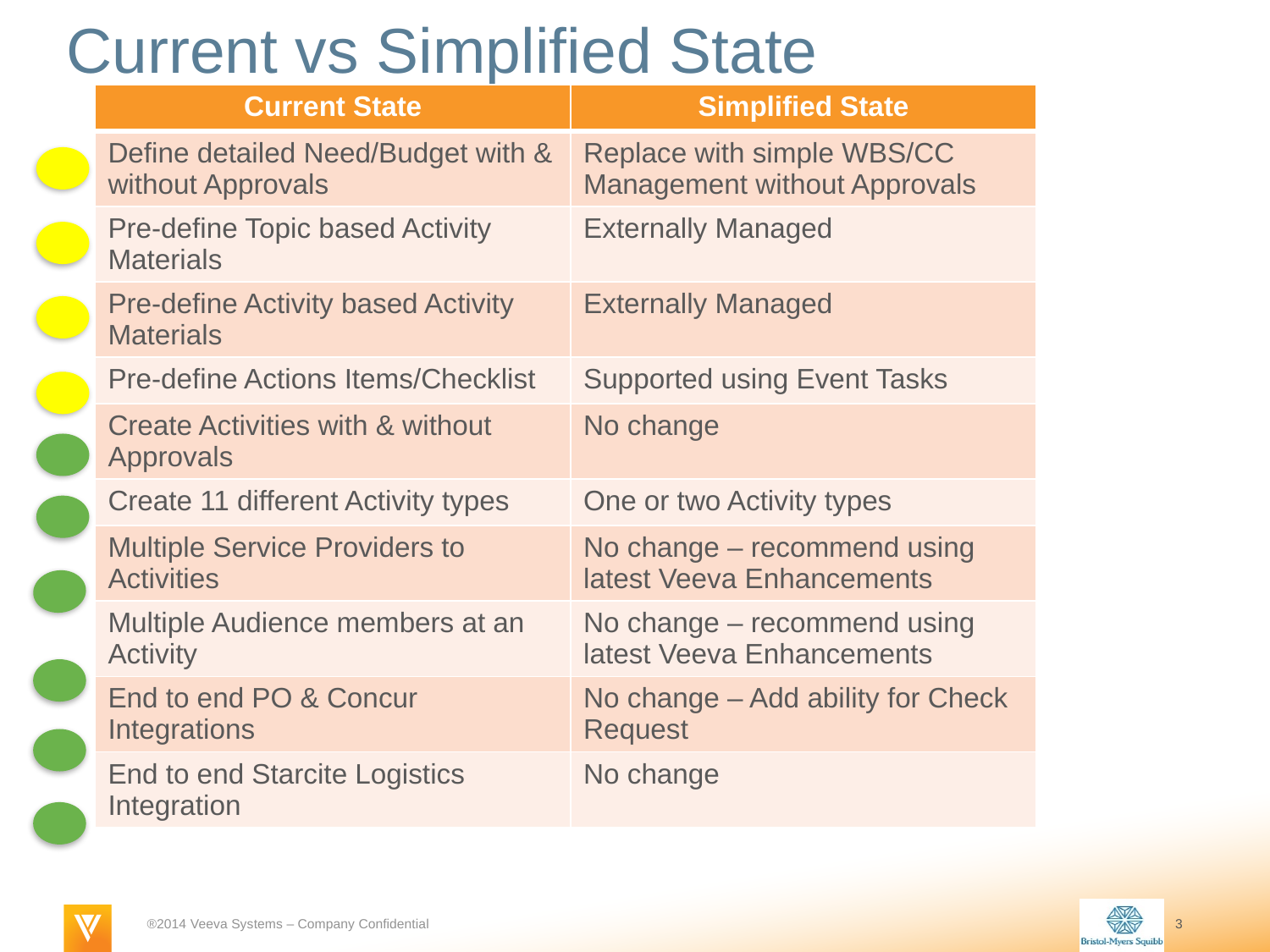

# Current vs Simplified State
| Current State | Simplified State |
| --- | --- |
| Define detailed Need/Budget with & without Approvals | Replace with simple WBS/CC Management without Approvals |
| Pre-define Topic based Activity Materials | Externally Managed |
| Pre-define Activity based Activity Materials | Externally Managed |
| Pre-define Actions Items/Checklist | Supported using Event Tasks |
| Create Activities with & without Approvals | No change |
| Create 11 different Activity types | One or two Activity types |
| Multiple Service Providers to Activities | No change – recommend using latest Veeva Enhancements |
| Multiple Audience members at an Activity | No change – recommend using latest Veeva Enhancements |
| End to end PO & Concur Integrations | No change – Add ability for Check Request |
| End to end Starcite Logistics Integration | No change |